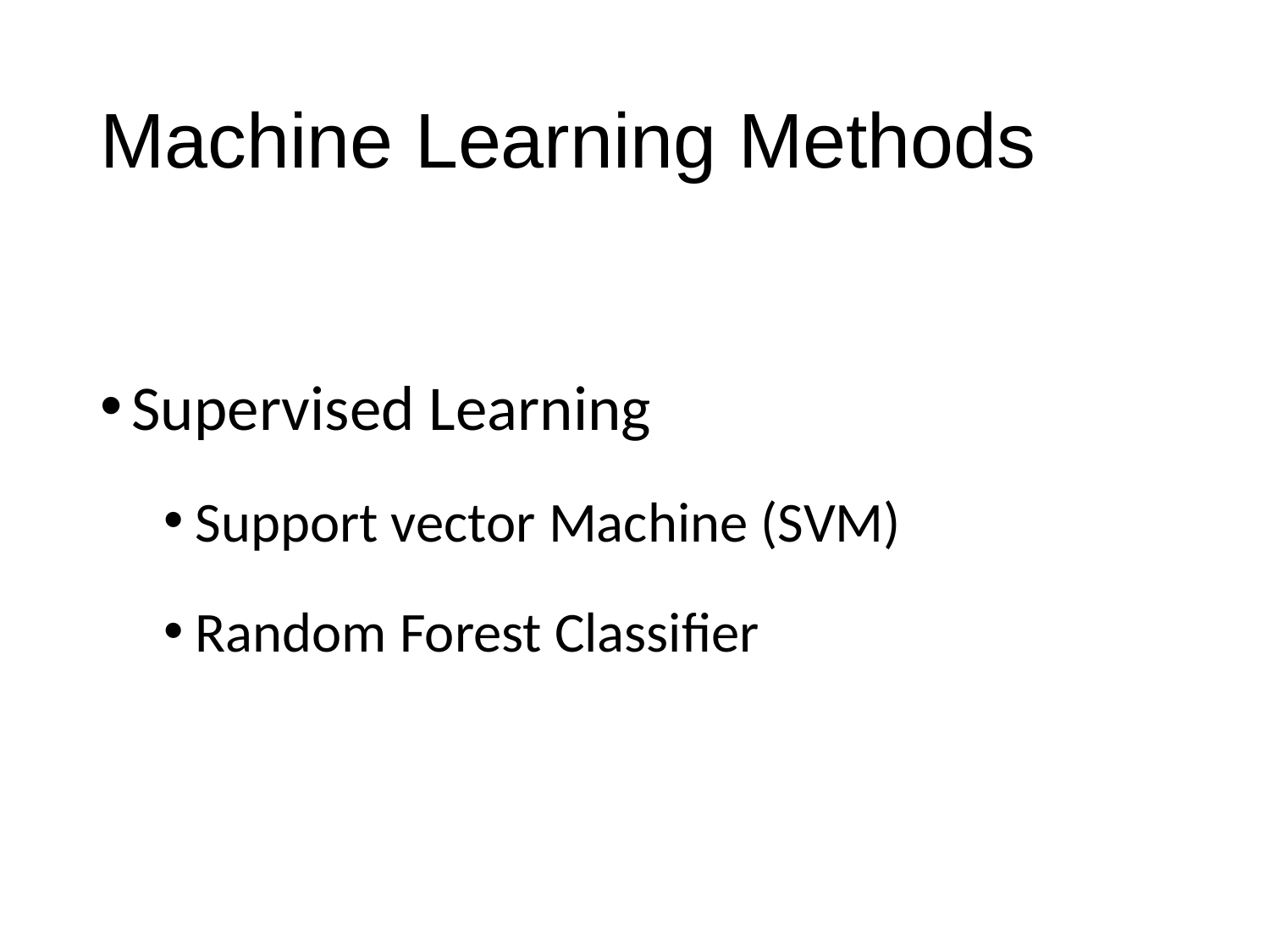

# Machine Learning Methods
Supervised Learning
Support vector Machine (SVM)
Random Forest Classifier